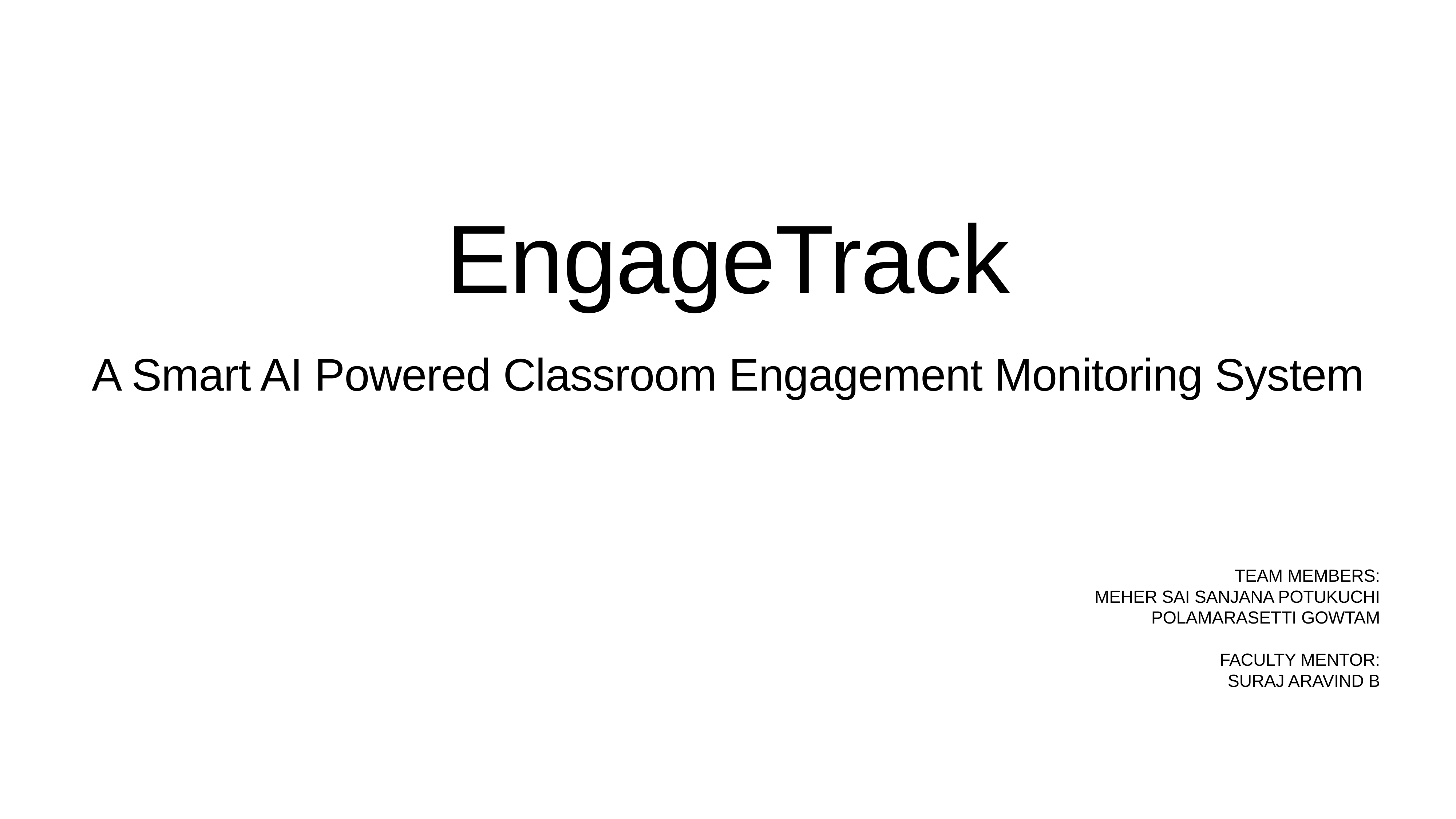

# EngageTrack
A Smart AI Powered Classroom Engagement Monitoring System
TEAM MEMBERS:
MEHER SAI SANJANA POTUKUCHI
POLAMARASETTI GOWTAM

FACULTY MENTOR:
SURAJ ARAVIND B